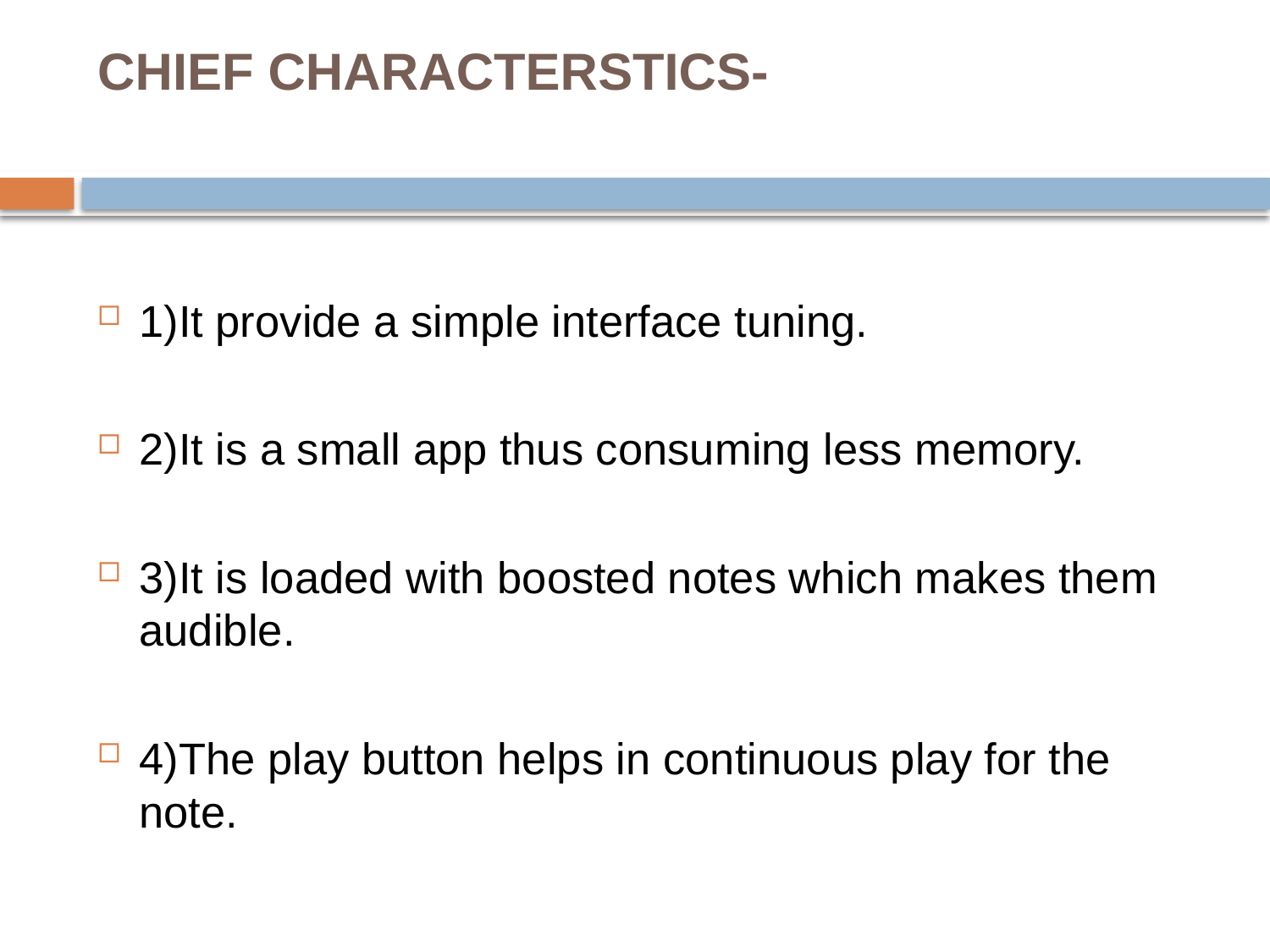

# CHIEF CHARACTERSTICS-

1)It provide a simple interface tuning.

2)It is a small app thus consuming less memory.

3)It is loaded with boosted notes which makes them audible.

4)The play button helps in continuous play for the note.